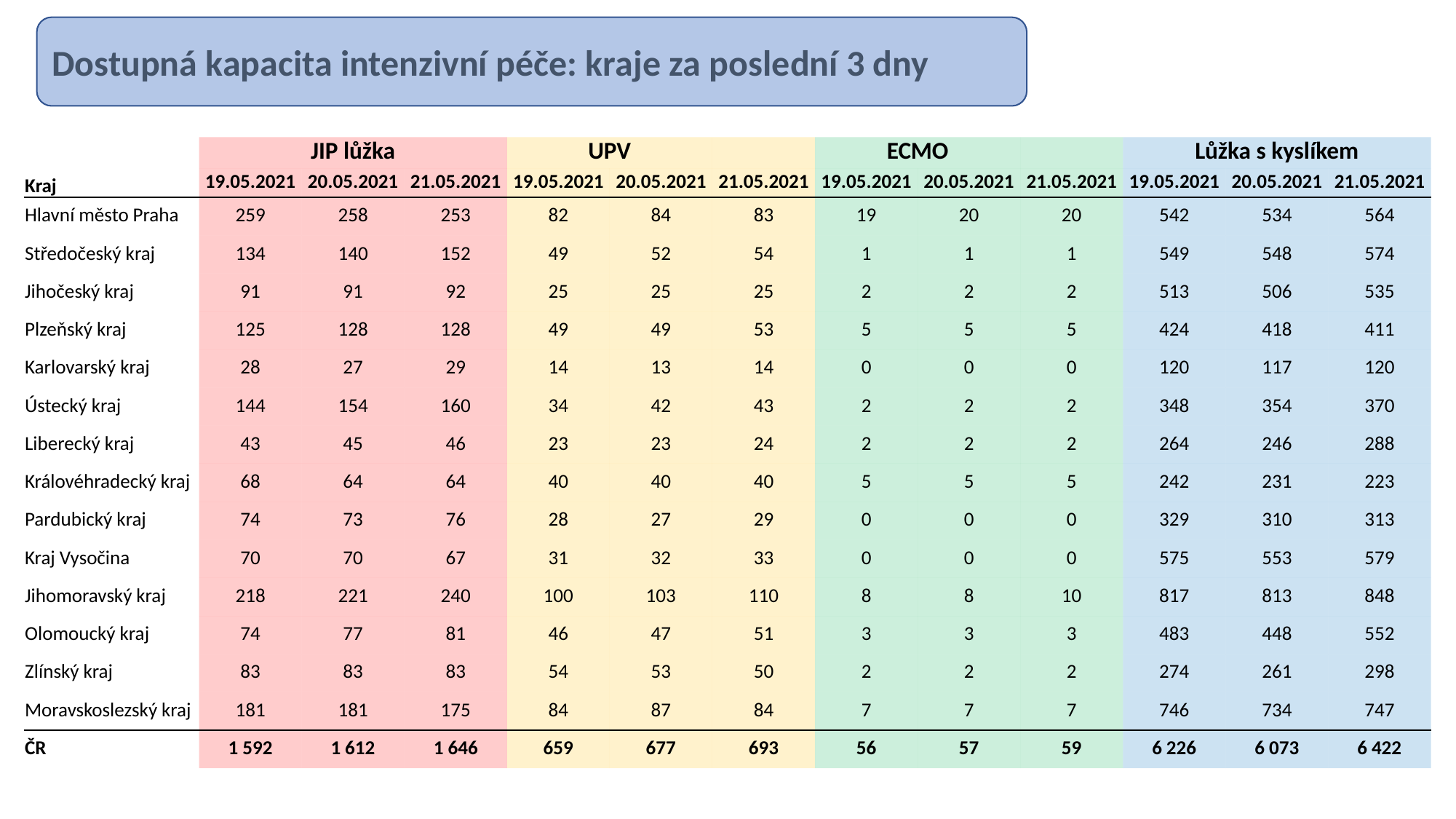

Dostupná kapacita intenzivní péče: kraje za poslední 3 dny
|  | JIP lůžka |  |  | UPV |  |  | ECMO |  |  | Lůžka s kyslíkem |  |  |
| --- | --- | --- | --- | --- | --- | --- | --- | --- | --- | --- | --- | --- |
| Kraj | 19.05.2021 | 20.05.2021 | 21.05.2021 | 19.05.2021 | 20.05.2021 | 21.05.2021 | 19.05.2021 | 20.05.2021 | 21.05.2021 | 19.05.2021 | 20.05.2021 | 21.05.2021 |
| Hlavní město Praha | 259 | 258 | 253 | 82 | 84 | 83 | 19 | 20 | 20 | 542 | 534 | 564 |
| Středočeský kraj | 134 | 140 | 152 | 49 | 52 | 54 | 1 | 1 | 1 | 549 | 548 | 574 |
| Jihočeský kraj | 91 | 91 | 92 | 25 | 25 | 25 | 2 | 2 | 2 | 513 | 506 | 535 |
| Plzeňský kraj | 125 | 128 | 128 | 49 | 49 | 53 | 5 | 5 | 5 | 424 | 418 | 411 |
| Karlovarský kraj | 28 | 27 | 29 | 14 | 13 | 14 | 0 | 0 | 0 | 120 | 117 | 120 |
| Ústecký kraj | 144 | 154 | 160 | 34 | 42 | 43 | 2 | 2 | 2 | 348 | 354 | 370 |
| Liberecký kraj | 43 | 45 | 46 | 23 | 23 | 24 | 2 | 2 | 2 | 264 | 246 | 288 |
| Královéhradecký kraj | 68 | 64 | 64 | 40 | 40 | 40 | 5 | 5 | 5 | 242 | 231 | 223 |
| Pardubický kraj | 74 | 73 | 76 | 28 | 27 | 29 | 0 | 0 | 0 | 329 | 310 | 313 |
| Kraj Vysočina | 70 | 70 | 67 | 31 | 32 | 33 | 0 | 0 | 0 | 575 | 553 | 579 |
| Jihomoravský kraj | 218 | 221 | 240 | 100 | 103 | 110 | 8 | 8 | 10 | 817 | 813 | 848 |
| Olomoucký kraj | 74 | 77 | 81 | 46 | 47 | 51 | 3 | 3 | 3 | 483 | 448 | 552 |
| Zlínský kraj | 83 | 83 | 83 | 54 | 53 | 50 | 2 | 2 | 2 | 274 | 261 | 298 |
| Moravskoslezský kraj | 181 | 181 | 175 | 84 | 87 | 84 | 7 | 7 | 7 | 746 | 734 | 747 |
| ČR | 1 592 | 1 612 | 1 646 | 659 | 677 | 693 | 56 | 57 | 59 | 6 226 | 6 073 | 6 422 |